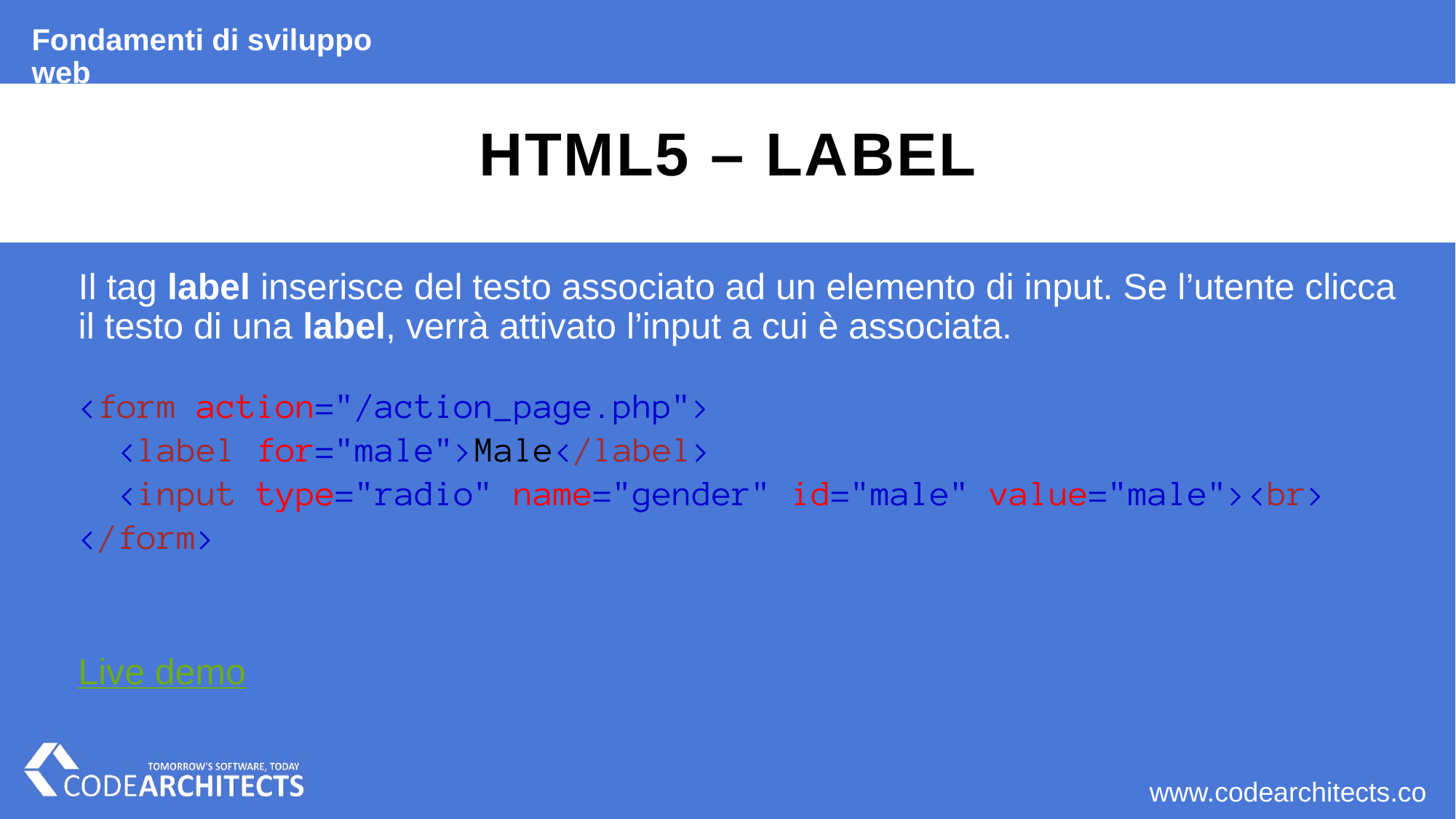

Fondamenti di sviluppo web

# HTML5 – label
Il tag label inserisce del testo associato ad un elemento di input. Se l’utente clicca il testo di una label, verrà attivato l’input a cui è associata.
<form action="/action_page.php">
  <label for="male">Male</label>
  <input type="radio" name="gender" id="male" value="male"><br>
</form>
Live demo